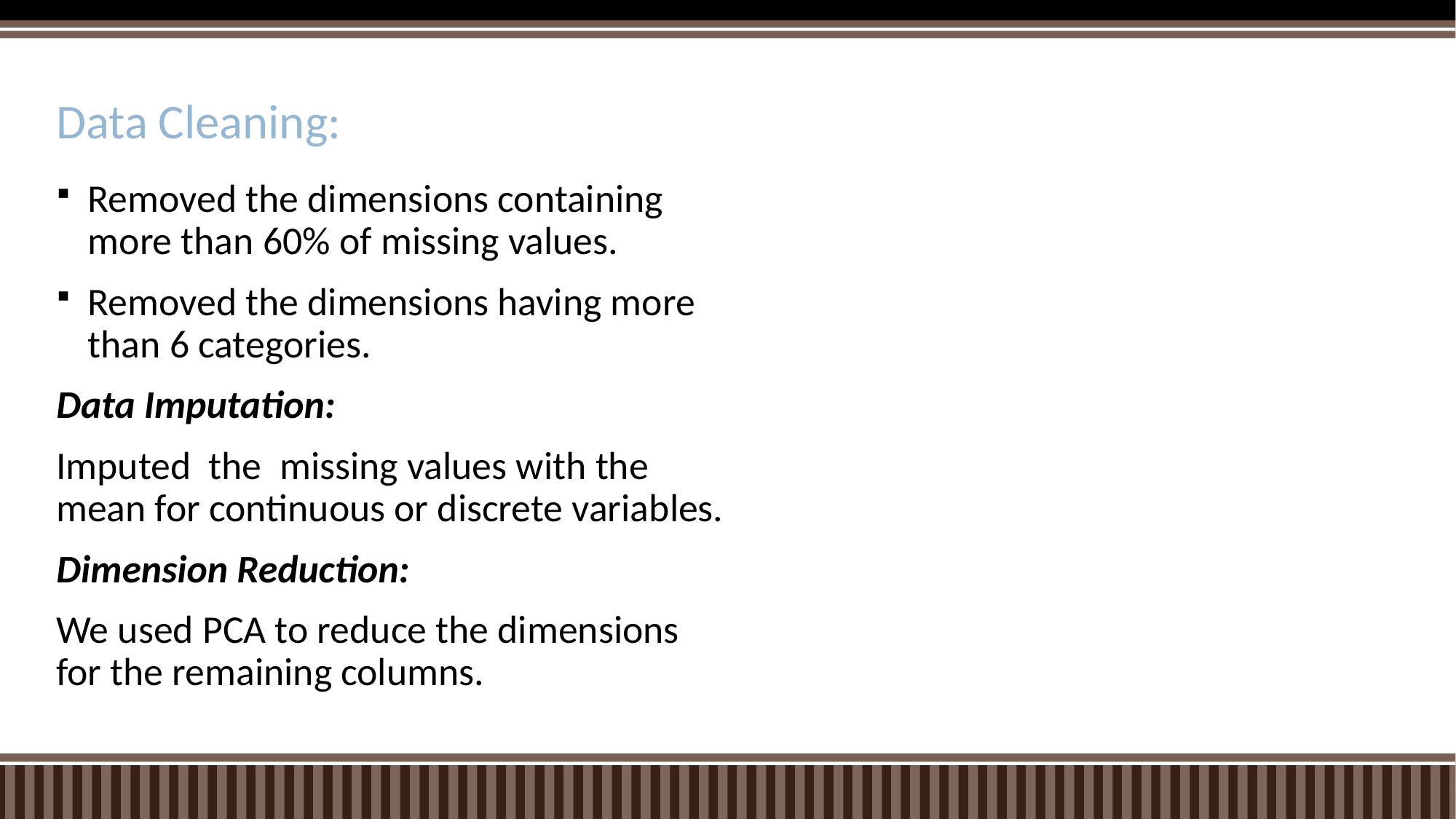

# Data Cleaning:
Removed the dimensions containing more than 60% of missing values.
Removed the dimensions having more than 6 categories.
Data Imputation:
Imputed  the  missing values with the mean for continuous or discrete variables.
Dimension Reduction:
We used PCA to reduce the dimensions for the remaining columns.